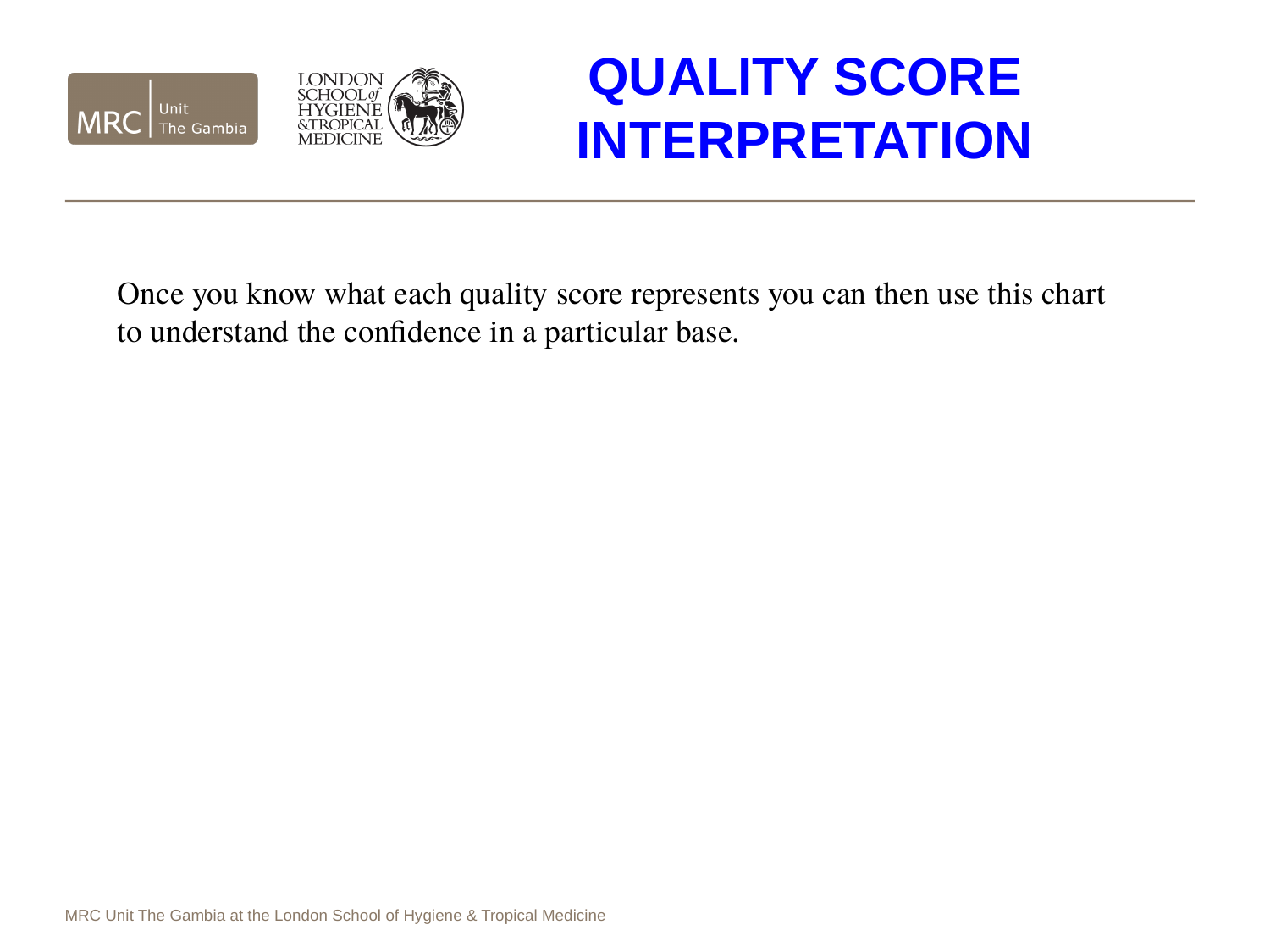

# Quality Score Interpretation
Once you know what each quality score represents you can then use this chart to understand the confidence in a particular base.